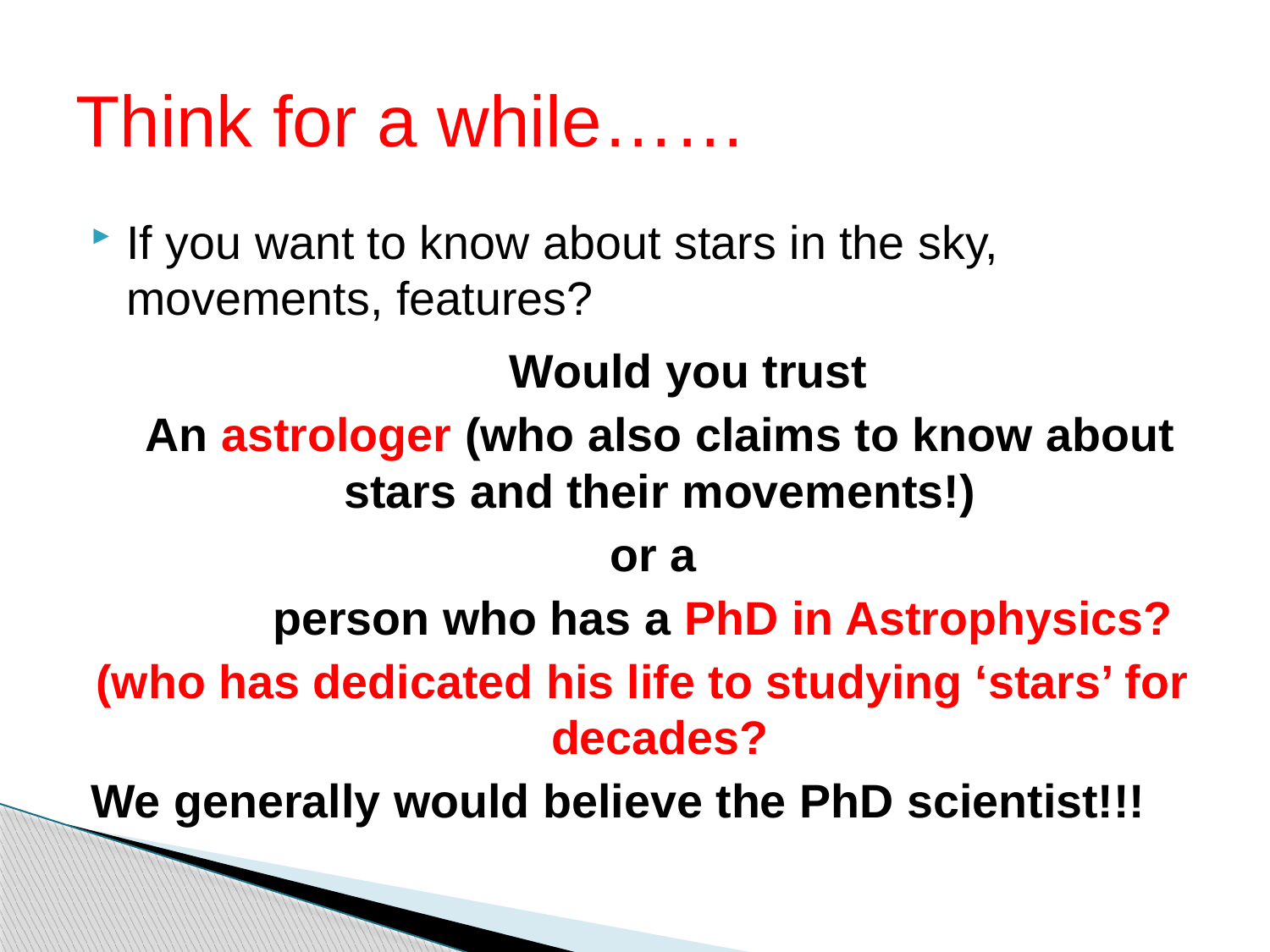

# Think for a while……
If you want to know about stars in the sky, movements, features?

        Would you trust
		An astrologer (who also claims to know about stars and their movements!)
	or a
    	person who has a PhD in Astrophysics?
(who has dedicated his life to studying ‘stars’ for decades?
We generally would believe the PhD scientist!!!